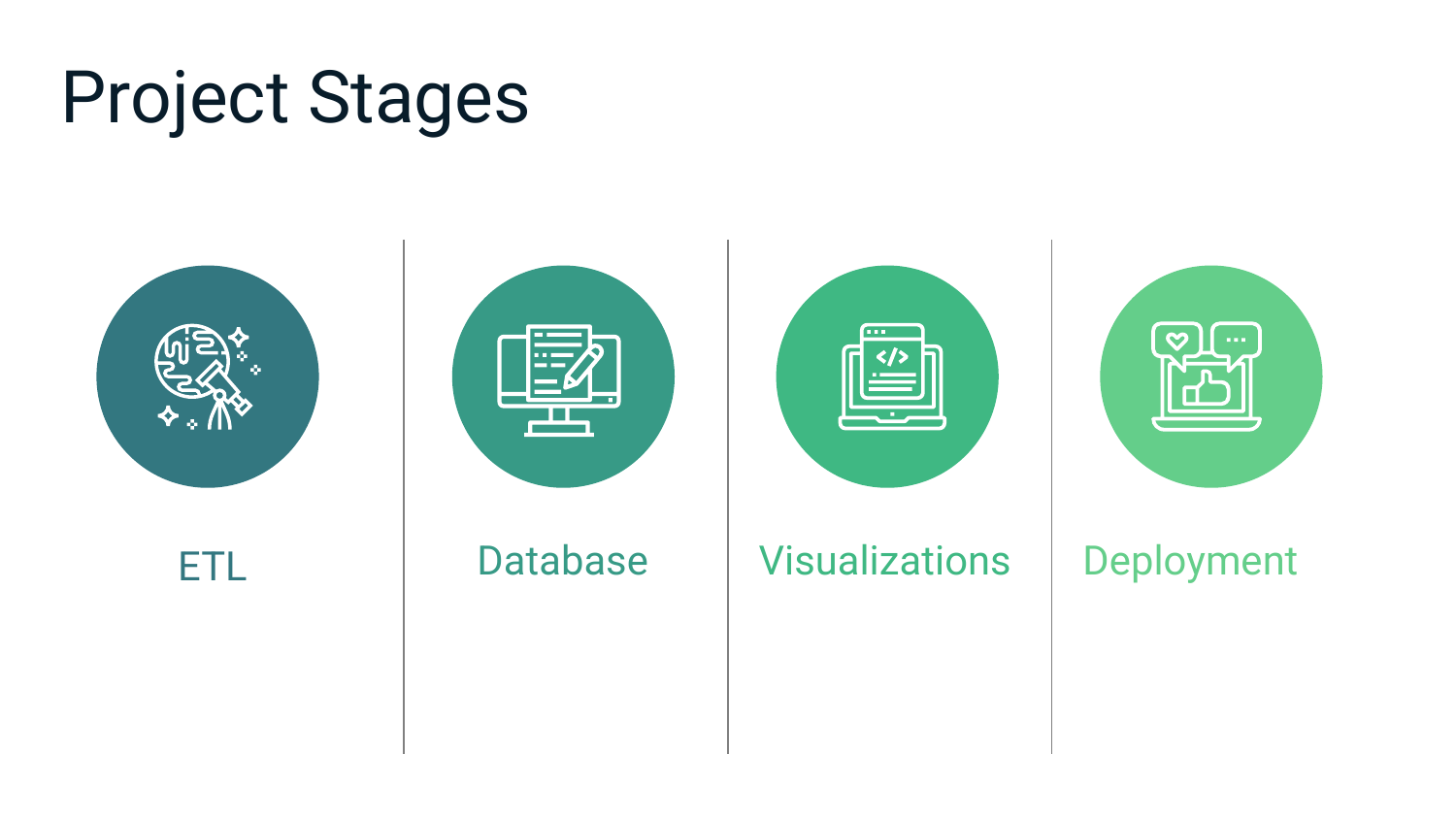

# Project Stages

Database
Visualizations
Deployment
ETL